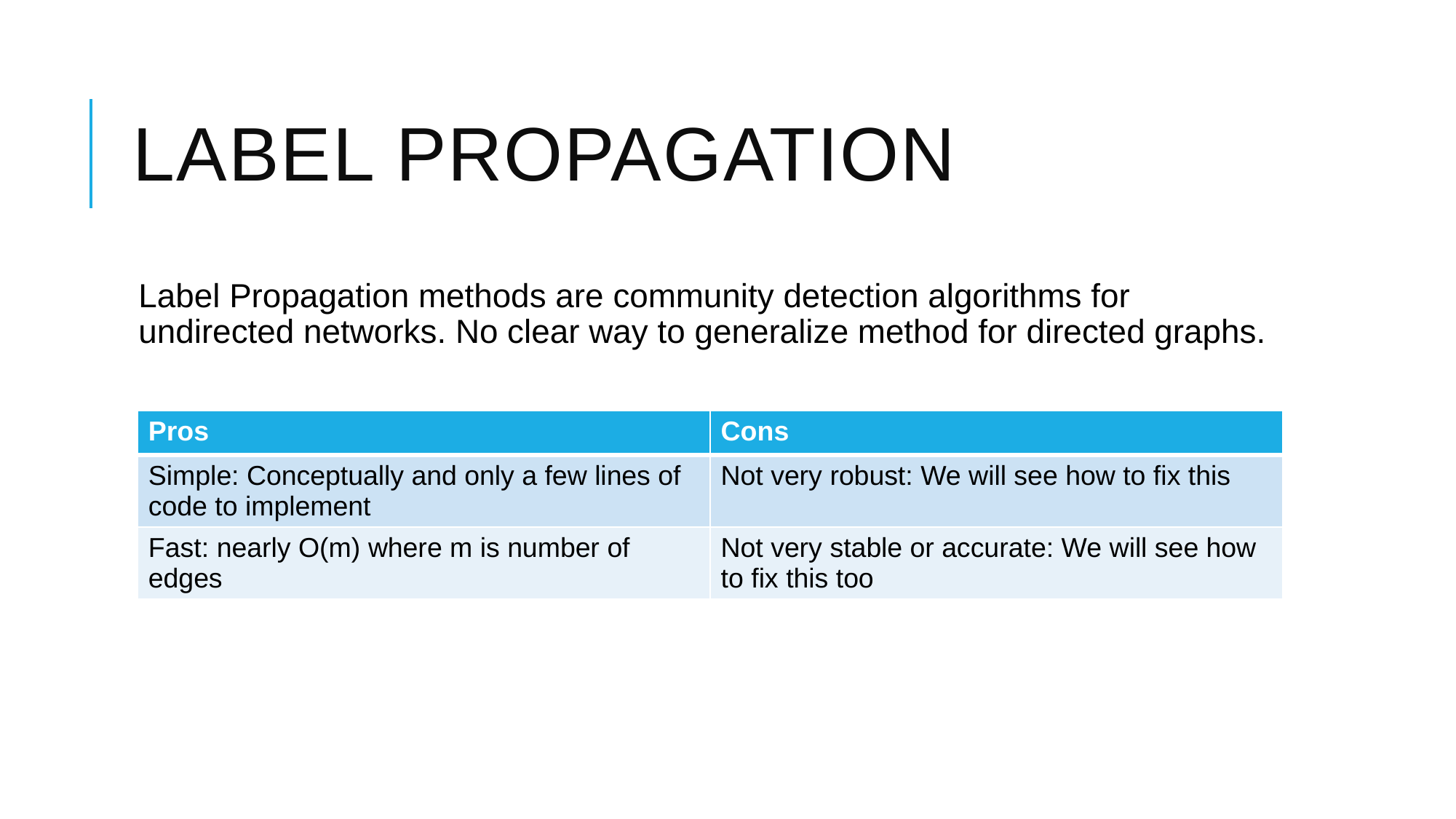

# Label Propagation
Label Propagation methods are community detection algorithms for undirected networks. No clear way to generalize method for directed graphs.

| Pros | Cons |
| --- | --- |
| Simple: Conceptually and only a few lines of code to implement | Not very robust: We will see how to fix this |
| Fast: nearly O(m) where m is number of edges | Not very stable or accurate: We will see how to fix this too |